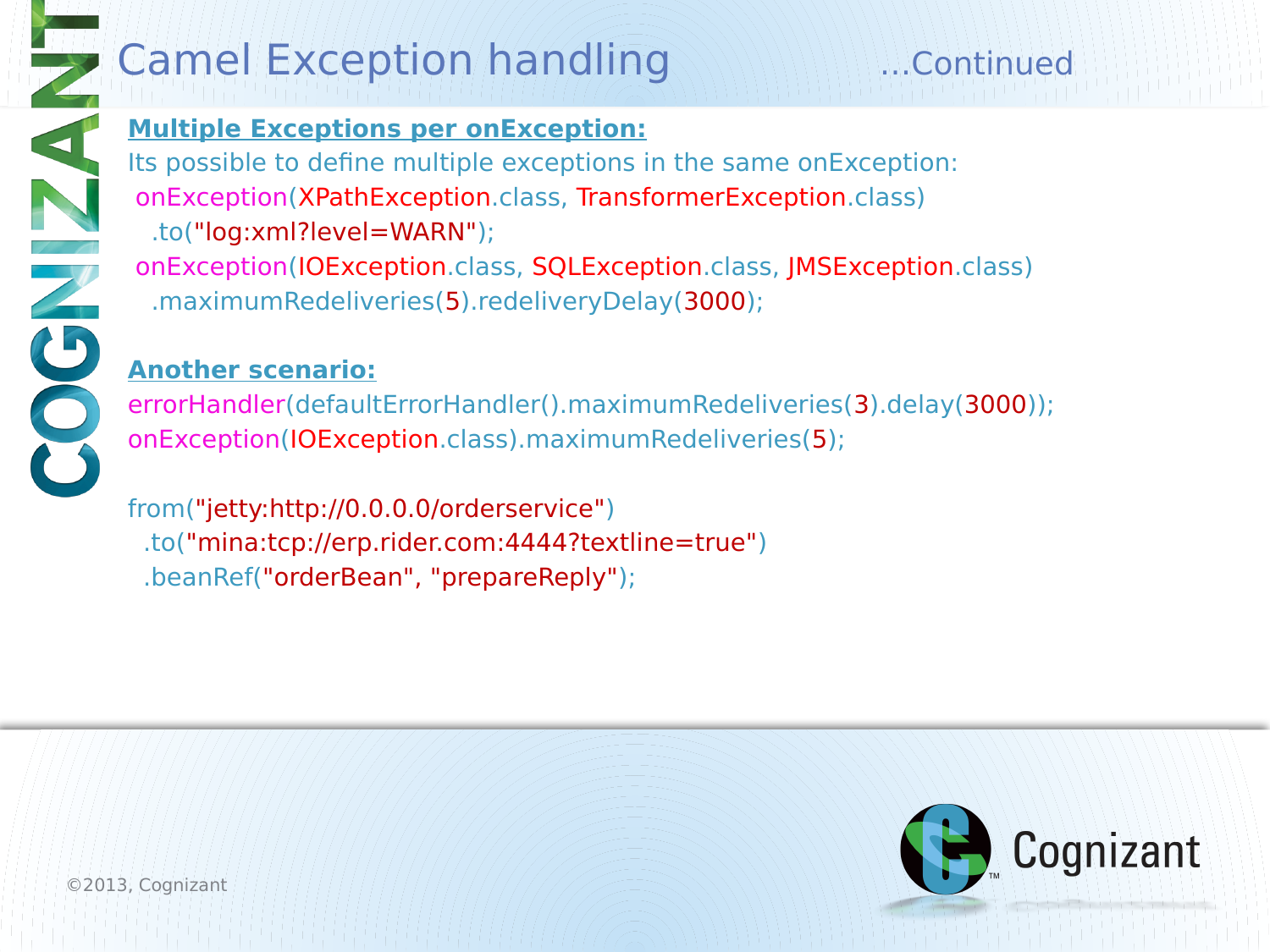

# Camel Exception handling		…Continued
Multiple Exceptions per onException:
Its possible to define multiple exceptions in the same onException:
 onException(XPathException.class, TransformerException.class)
   .to("log:xml?level=WARN");
 onException(IOException.class, SQLException.class, JMSException.class)
   .maximumRedeliveries(5).redeliveryDelay(3000);

Another scenario:
errorHandler(defaultErrorHandler().maximumRedeliveries(3).delay(3000));
onException(IOException.class).maximumRedeliveries(5);

from("jetty:http://0.0.0.0/orderservice")
  .to("mina:tcp://erp.rider.com:4444?textline=true")
  .beanRef("orderBean", "prepareReply");